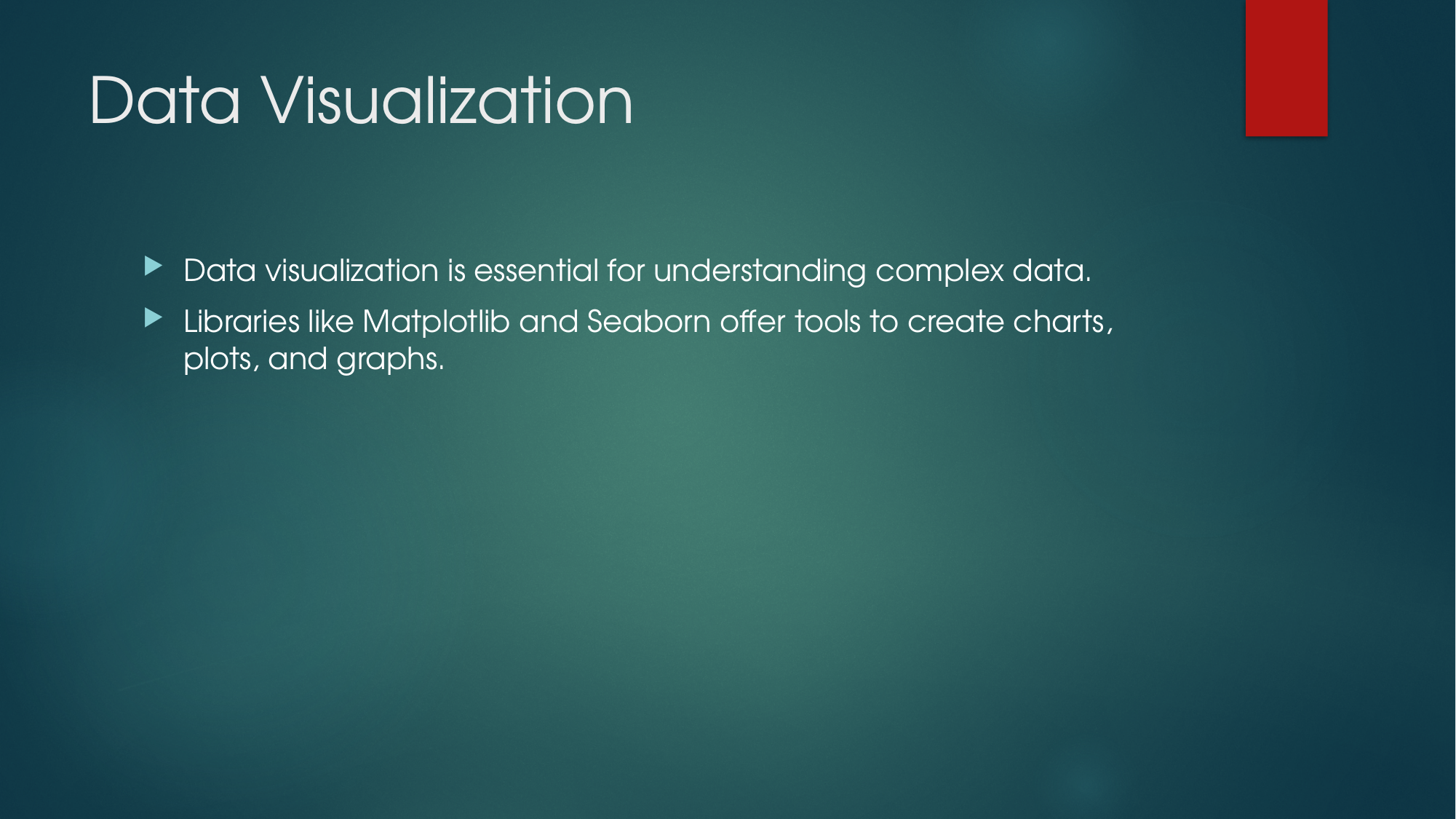

# Data Visualization
Data visualization is essential for understanding complex data.
Libraries like Matplotlib and Seaborn offer tools to create charts, plots, and graphs.